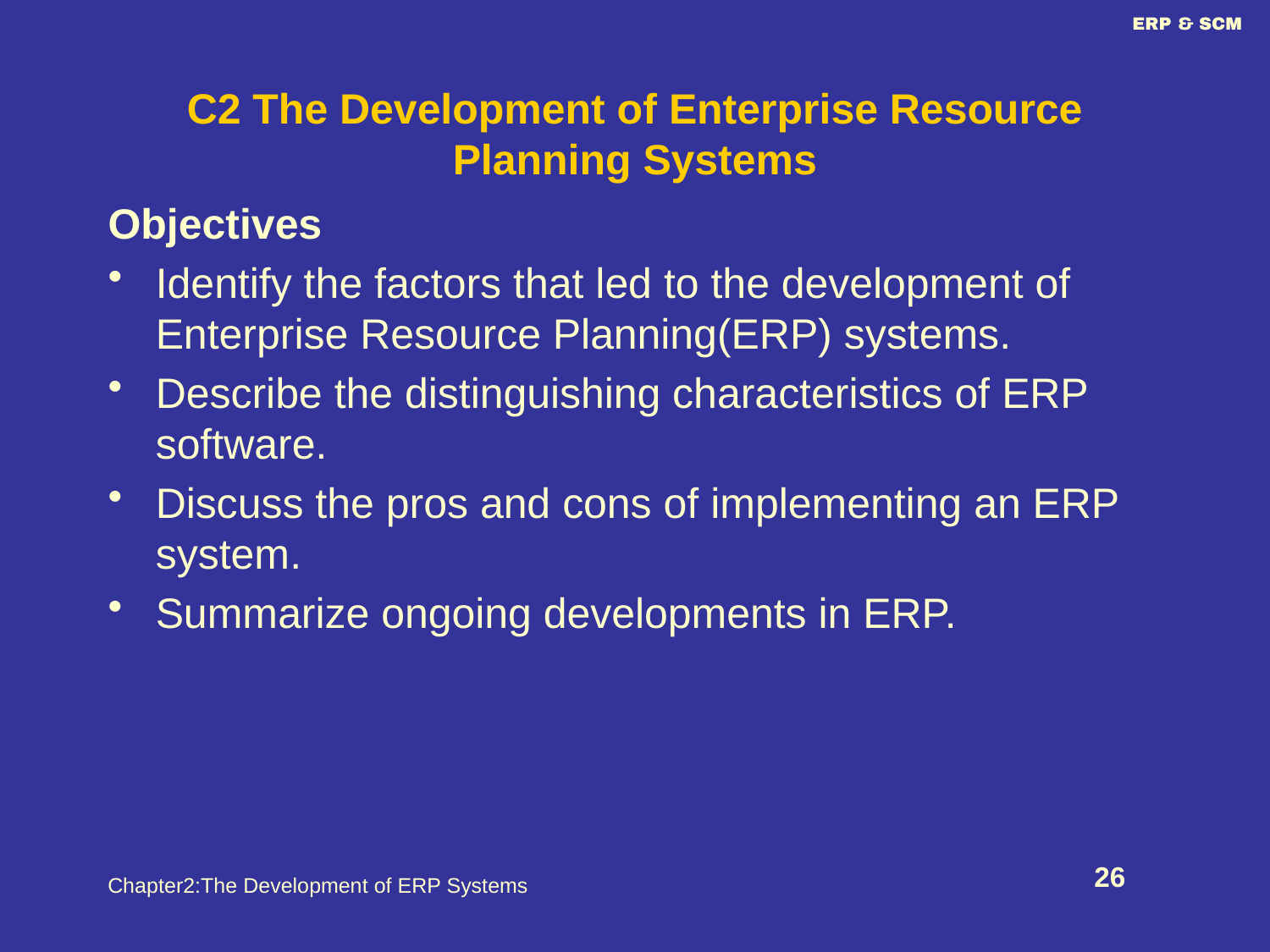

# C2 The Development of Enterprise Resource Planning Systems
Objectives
Identify the factors that led to the development of Enterprise Resource Planning(ERP) systems.
Describe the distinguishing characteristics of ERP software.
Discuss the pros and cons of implementing an ERP system.
Summarize ongoing developments in ERP.
Chapter2:The Development of ERP Systems